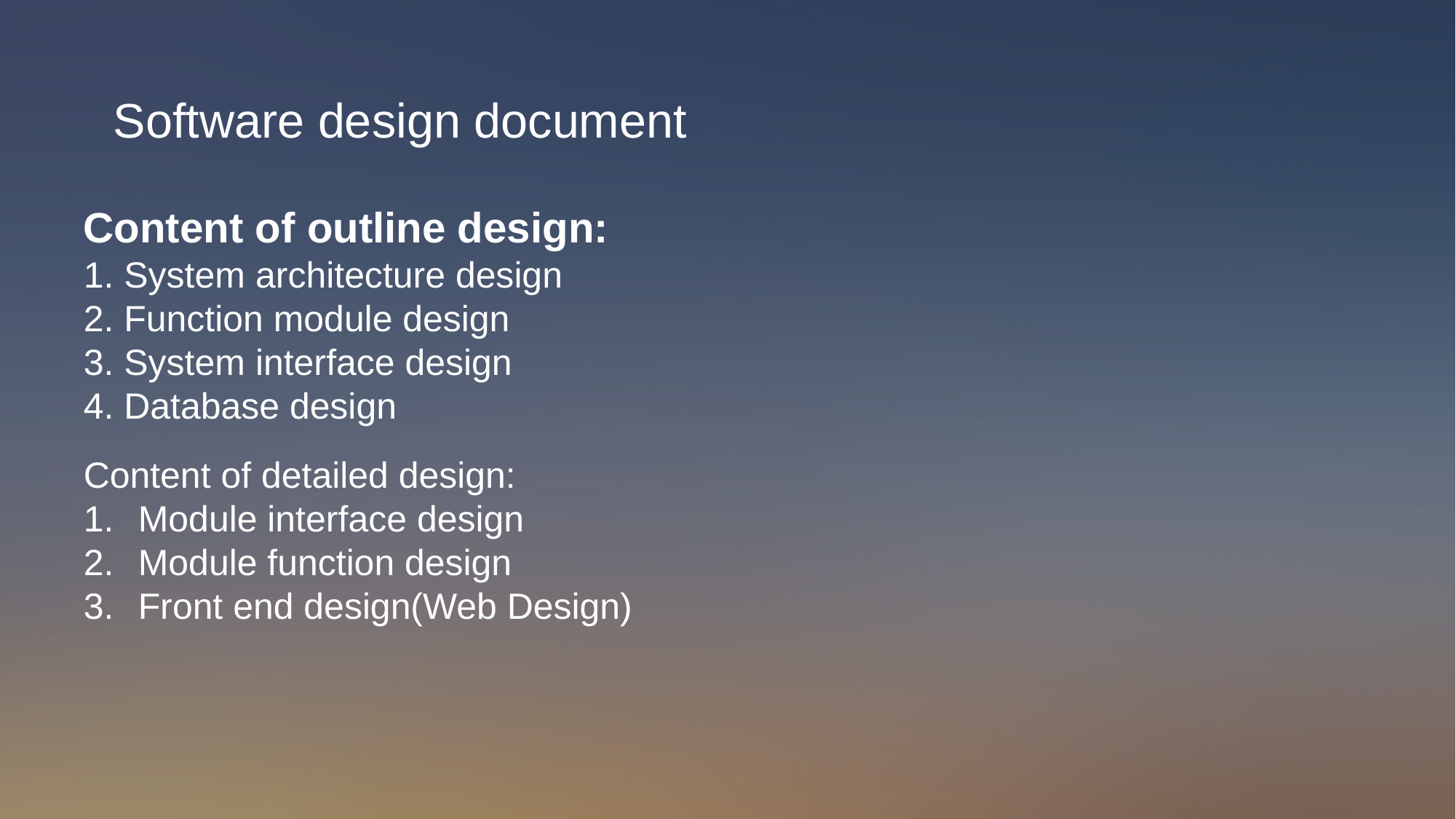

Software design document
Content of outline design:
1. System architecture design
2. Function module design
3. System interface design
4. Database design
Content of detailed design:
Module interface design
Module function design
Front end design(Web Design)